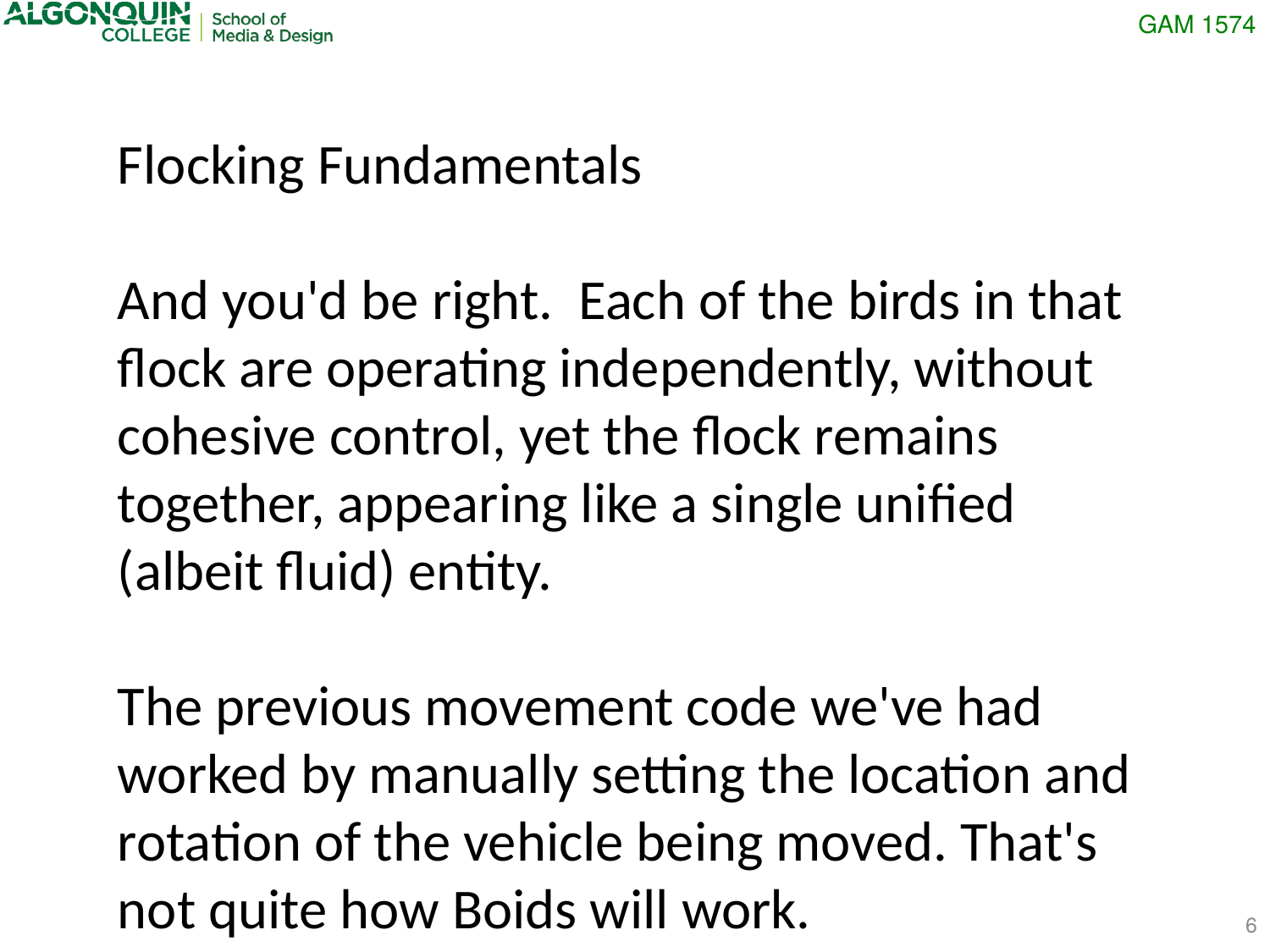

Flocking Fundamentals

And you'd be right.  Each of the birds in that flock are operating independently, without cohesive control, yet the flock remains together, appearing like a single unified (albeit fluid) entity.

The previous movement code we've had worked by manually setting the location and rotation of the vehicle being moved. That's not quite how Boids will work.
6